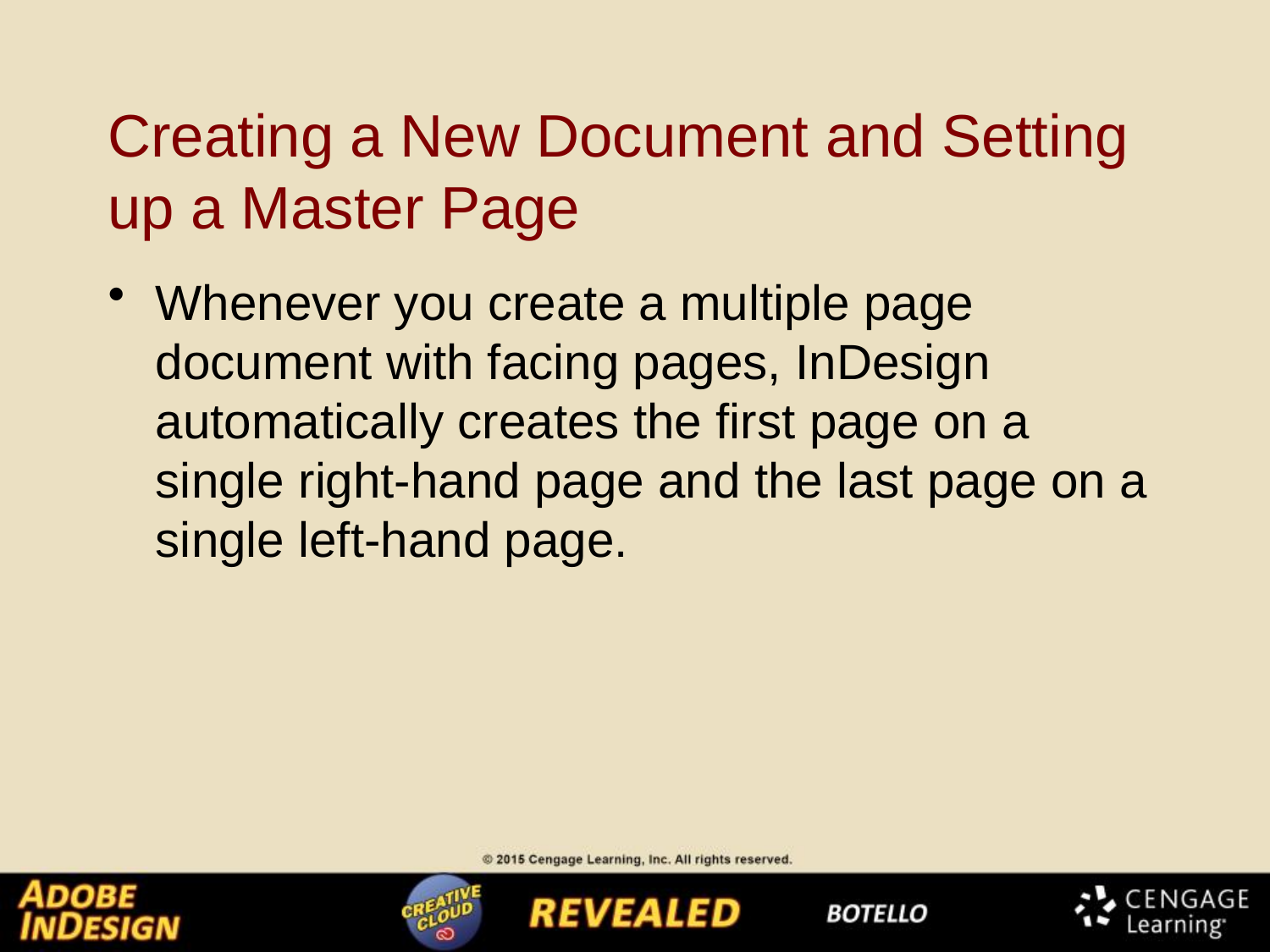

# Creating a New Document and Setting up a Master Page
Whenever you create a multiple page document with facing pages, InDesign automatically creates the first page on a single right-hand page and the last page on a single left-hand page.